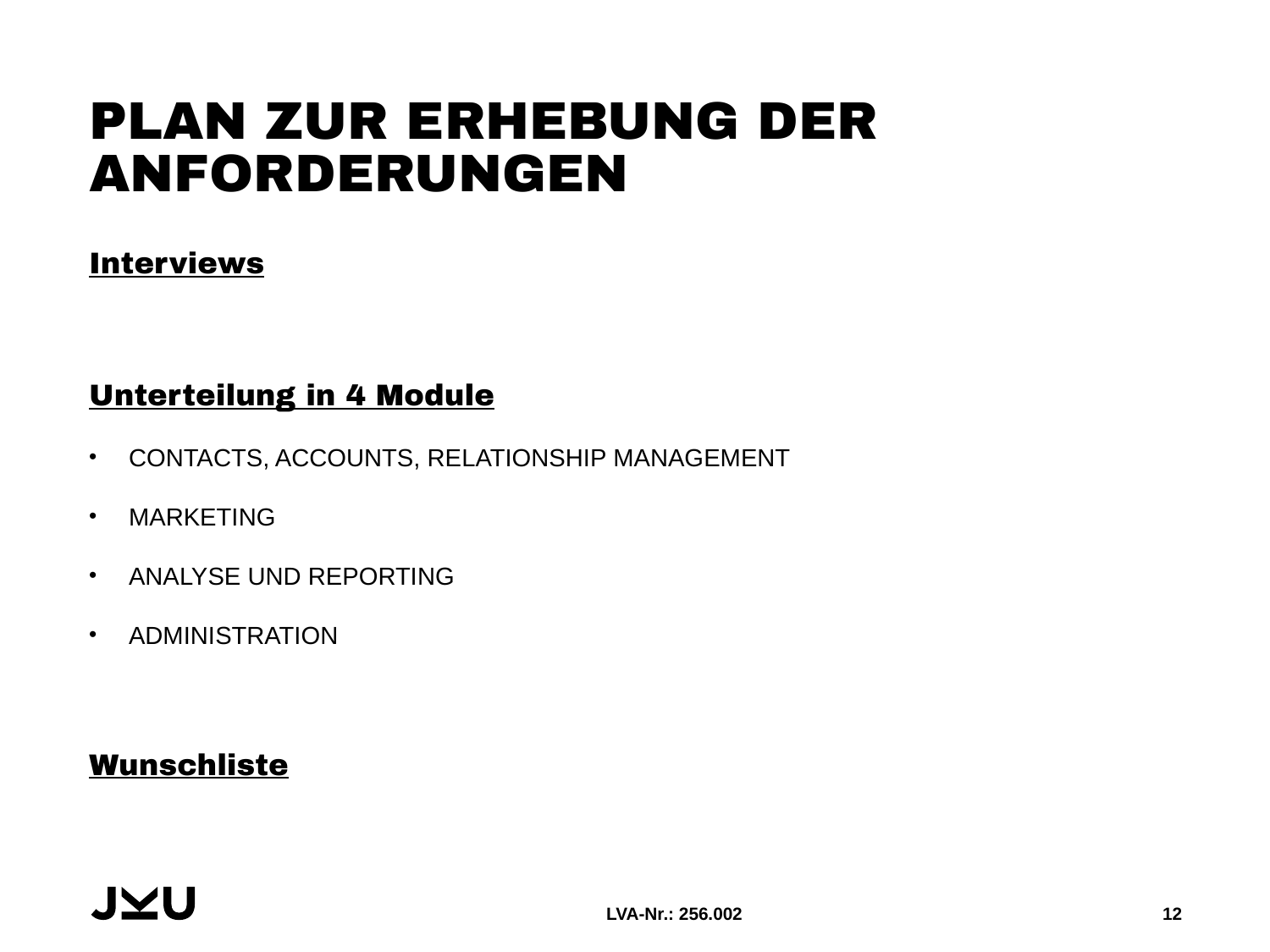

# Plan zur Erhebung der Anforderungen
Interviews

Unterteilung in 4 Module
CONTACTS, ACCOUNTS, RELATIONSHIP MANAGEMENT
MARKETING
ANALYSE UND REPORTING
ADMINISTRATION

Wunschliste

LVA-Nr.: 256.002
12